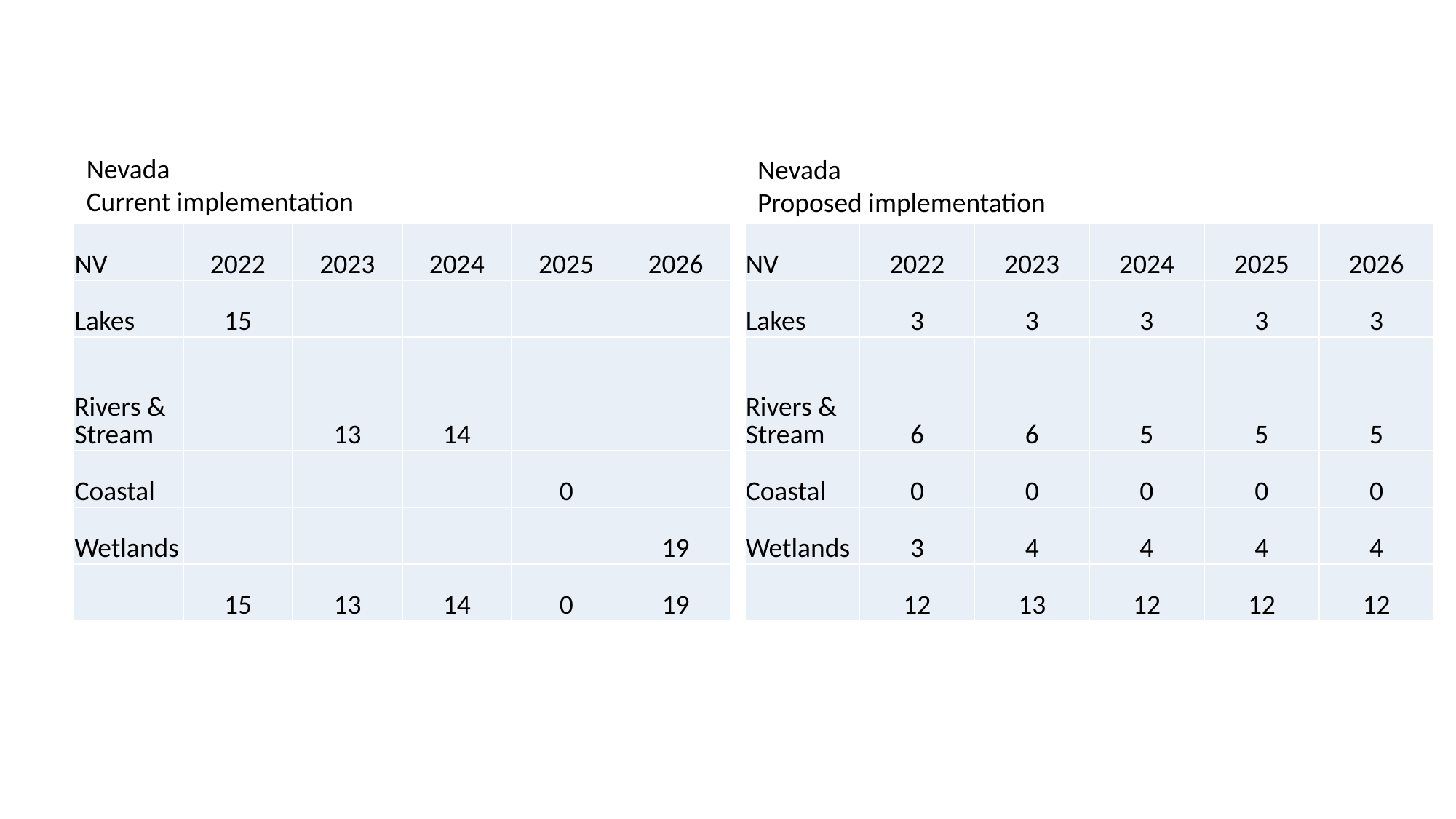

Nevada
Current implementation
Nevada
Proposed implementation
| NV | 2022 | 2023 | 2024 | 2025 | 2026 |
| --- | --- | --- | --- | --- | --- |
| Lakes | 15 |  |  |  |  |
| Rivers & Stream |  | 13 | 14 |  |  |
| Coastal |  |  |  | 0 |  |
| Wetlands |  |  |  |  | 19 |
|  | 15 | 13 | 14 | 0 | 19 |
| NV | 2022 | 2023 | 2024 | 2025 | 2026 |
| --- | --- | --- | --- | --- | --- |
| Lakes | 3 | 3 | 3 | 3 | 3 |
| Rivers & Stream | 6 | 6 | 5 | 5 | 5 |
| Coastal | 0 | 0 | 0 | 0 | 0 |
| Wetlands | 3 | 4 | 4 | 4 | 4 |
|  | 12 | 13 | 12 | 12 | 12 |